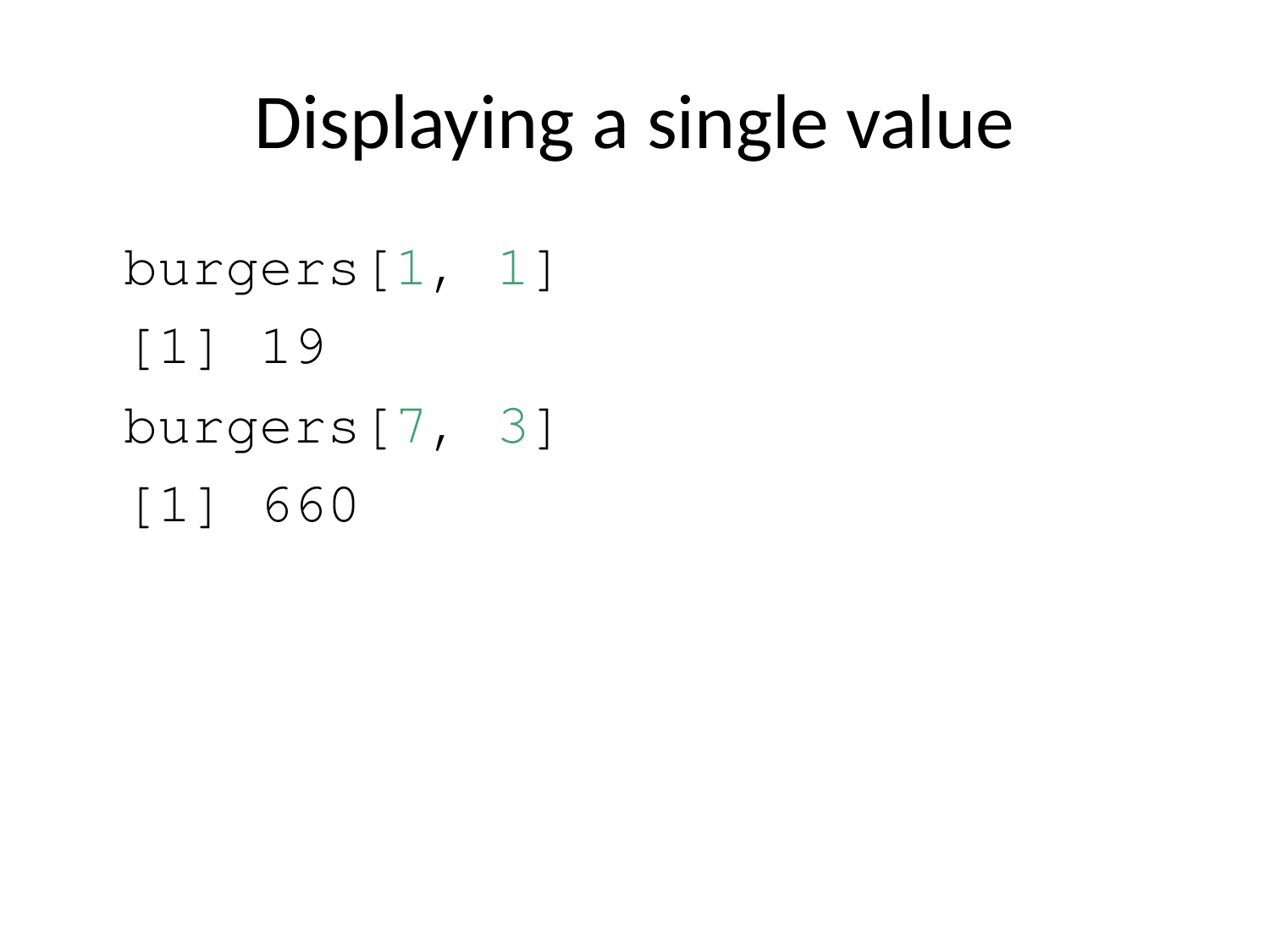

# Displaying a single value
burgers[1, 1]
[1] 19
burgers[7, 3]
[1] 660